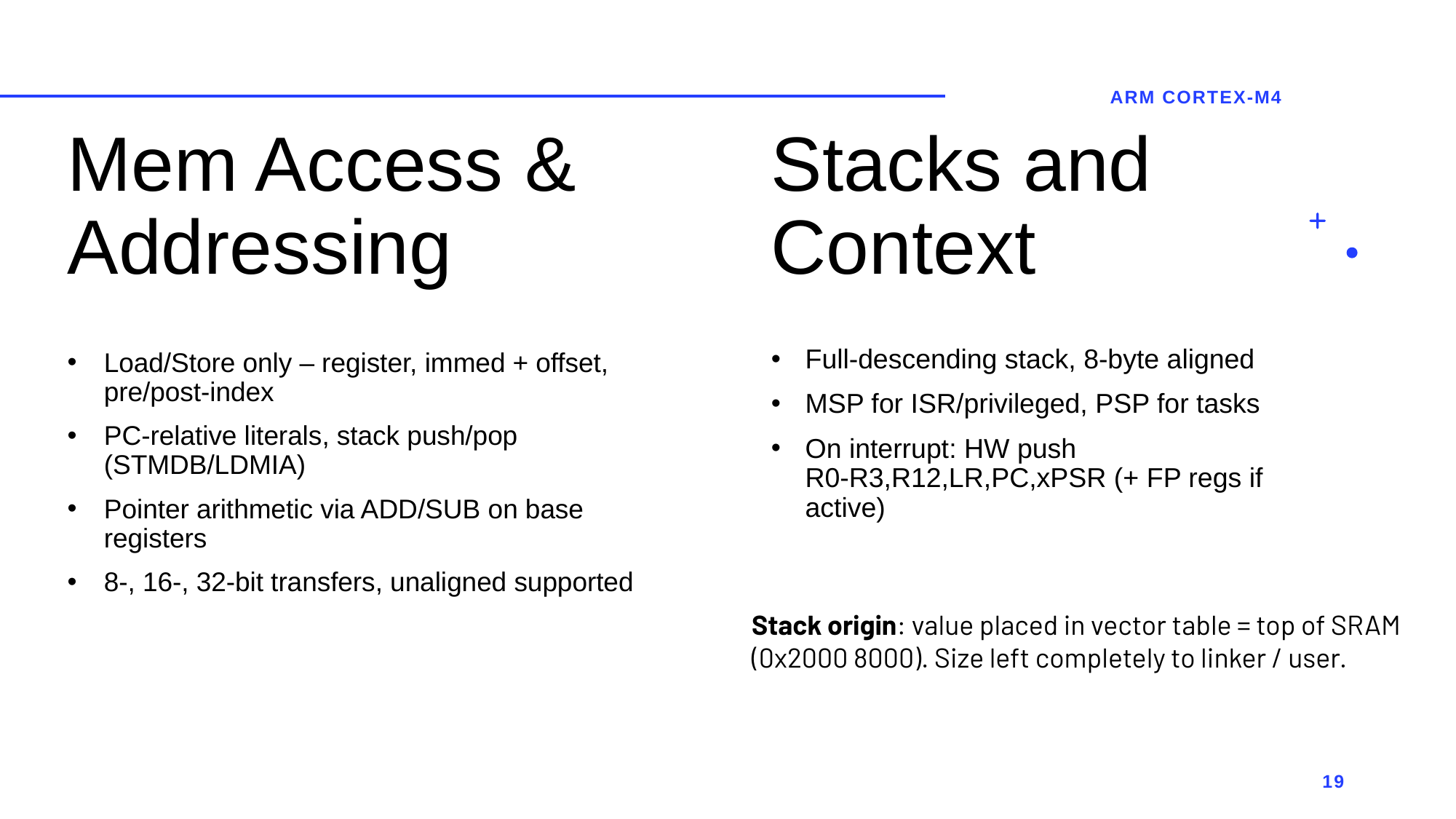

Arm Cortex-M4
# Mem Access & Addressing
Stacks and Context
Full‑descending stack, 8‑byte aligned
MSP for ISR/privileged, PSP for tasks
On interrupt: HW push R0‑R3,R12,LR,PC,xPSR (+ FP regs if active)
Load/Store only – register, immed + offset, pre/post‑index
PC‑relative literals, stack push/pop (STMDB/LDMIA)
Pointer arithmetic via ADD/SUB on base registers
8‑, 16‑, 32‑bit transfers, unaligned supported
Stack origin: value placed in vector table = top of SRAM (0x2000 8000). Size left completely to linker / user.
19